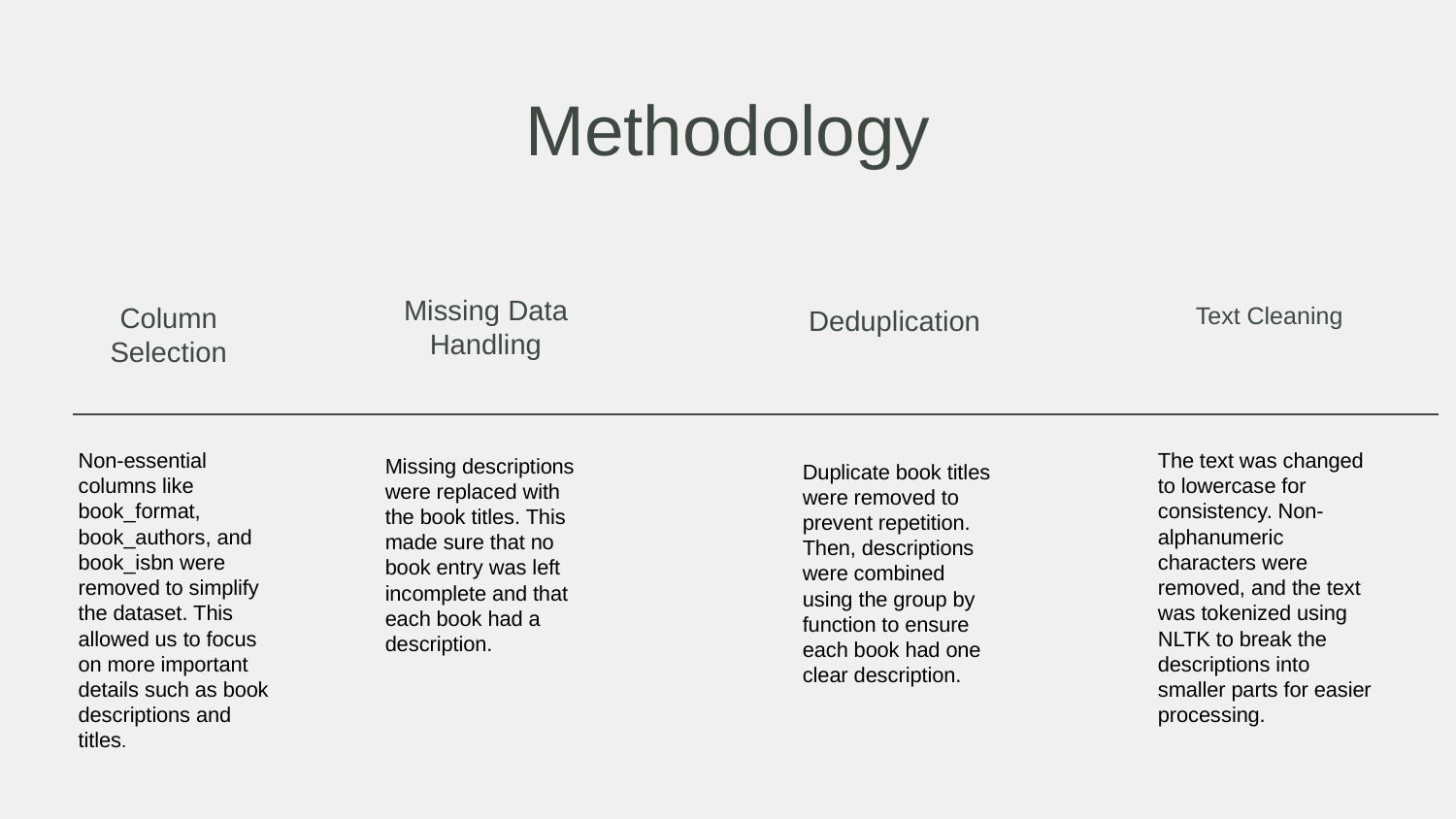

# Methodology
Missing Data Handling

Column Selection
Text Cleaning
Deduplication
Non-essential columns like book_format, book_authors, and book_isbn were removed to simplify the dataset. This allowed us to focus on more important details such as book descriptions and titles.
The text was changed to lowercase for consistency. Non-alphanumeric characters were removed, and the text was tokenized using NLTK to break the descriptions into smaller parts for easier processing.
Missing descriptions were replaced with the book titles. This made sure that no book entry was left incomplete and that each book had a description.
Duplicate book titles were removed to prevent repetition. Then, descriptions were combined using the group by function to ensure each book had one clear description.